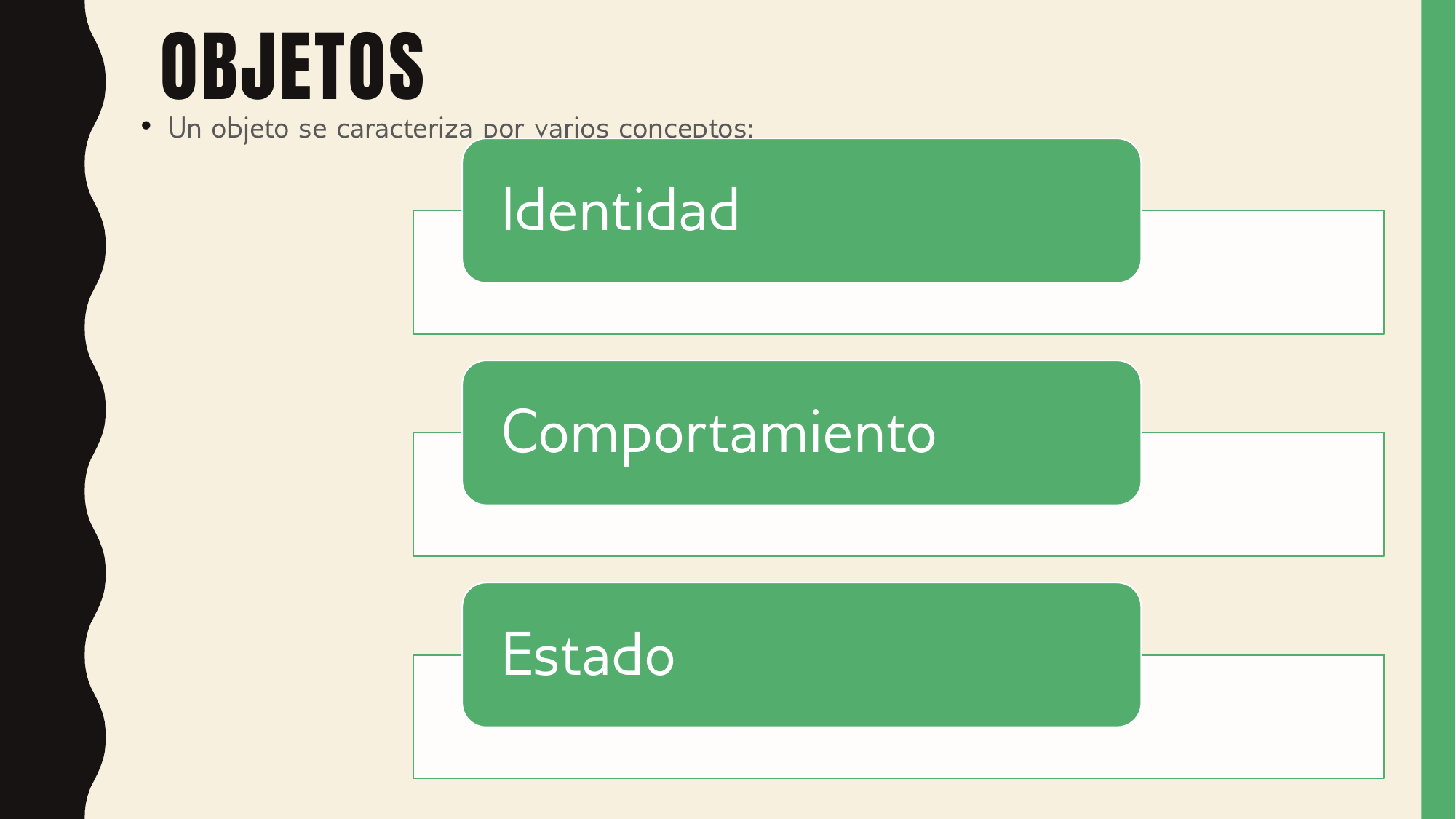

# objetos
Un objeto se caracteriza por varios conceptos:

Identidad
Comportamiento
Estado